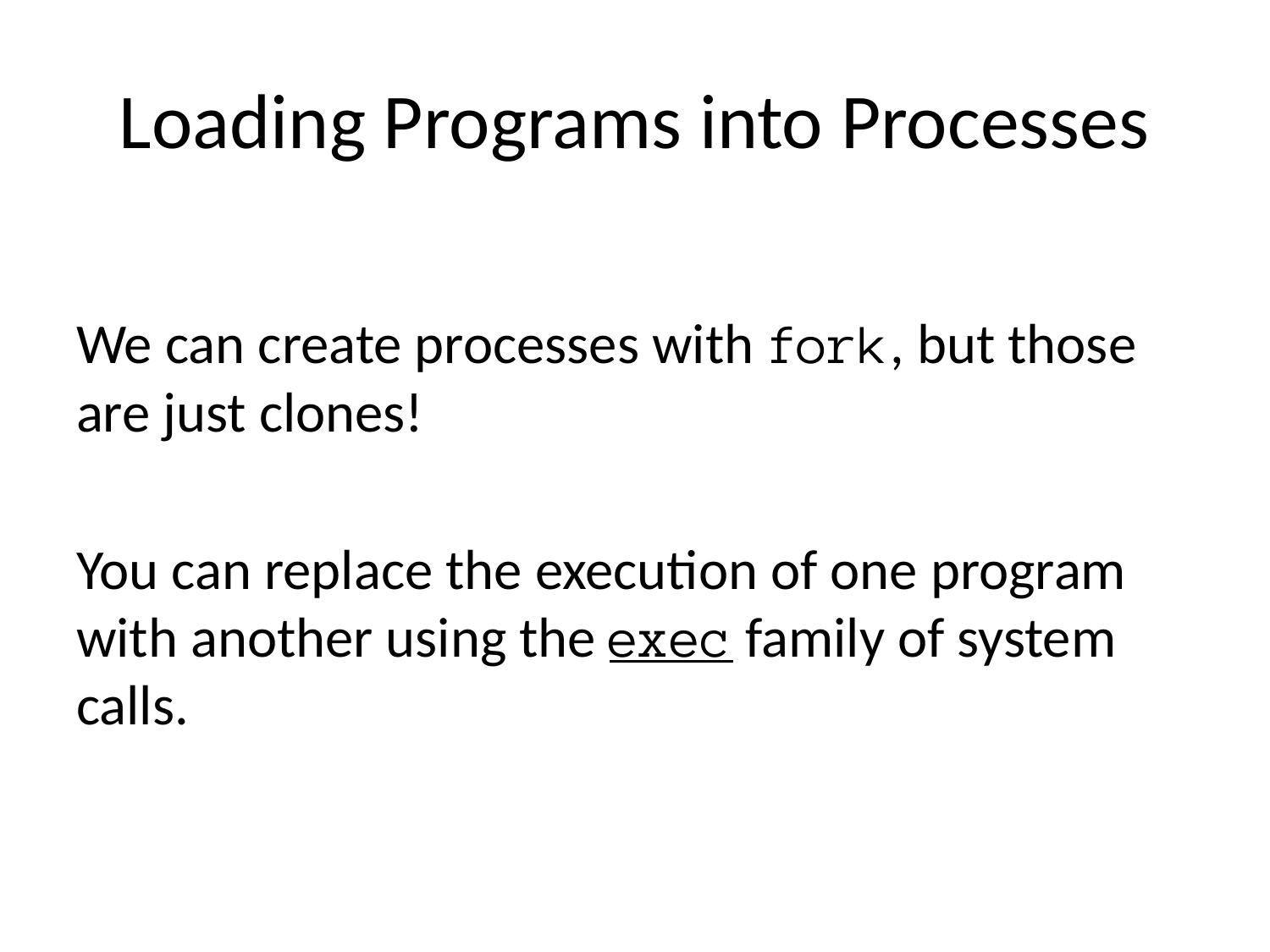

# Loading Programs into Processes

We can create processes with fork, but those are just clones!

You can replace the execution of one program with another using the exec family of system calls.